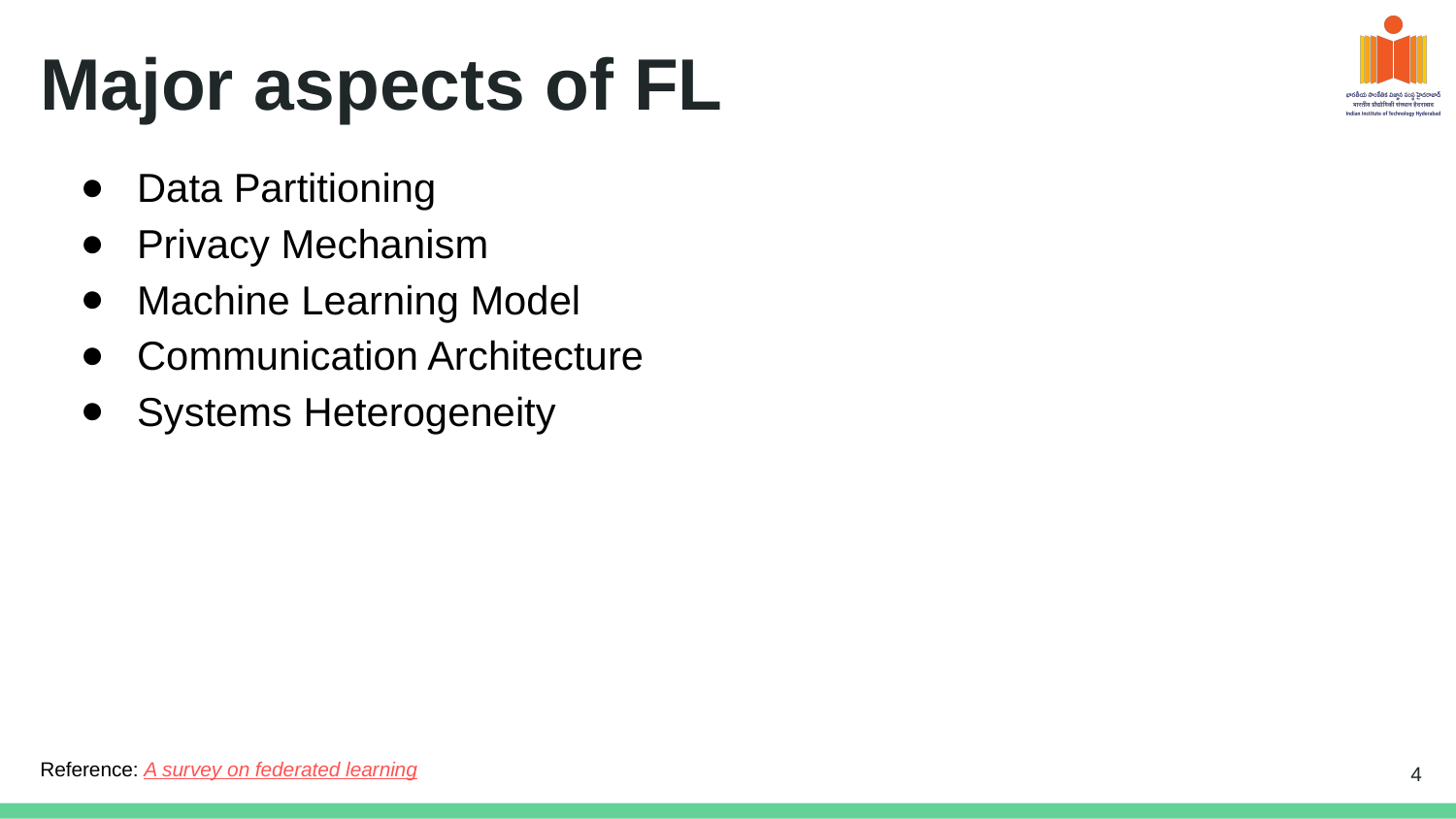

# Major aspects of FL
Data Partitioning
Privacy Mechanism
Machine Learning Model
Communication Architecture
Systems Heterogeneity
4
Reference: A survey on federated learning